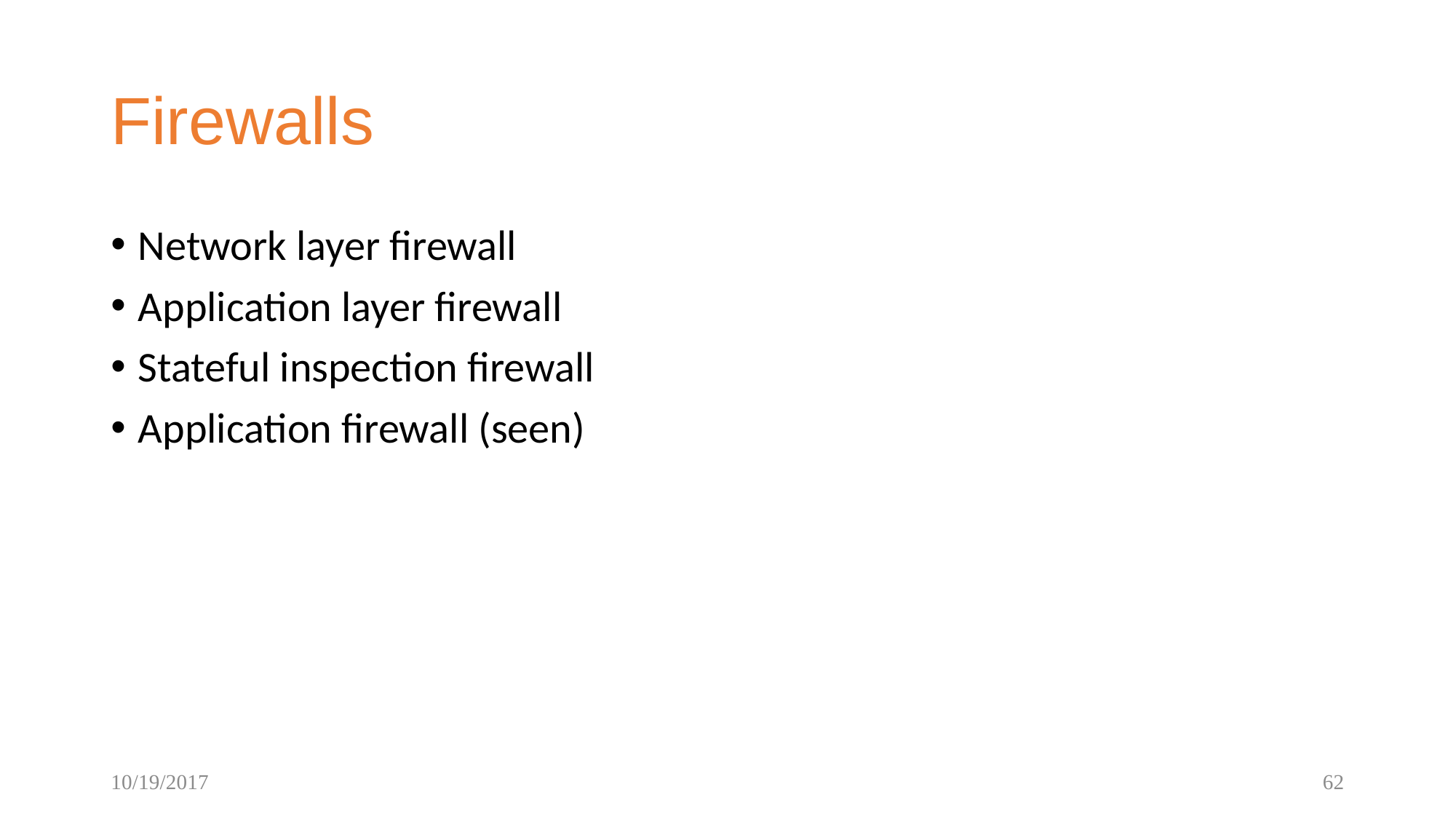

Firewalls
Network layer firewall
Application layer firewall
Stateful inspection firewall
Application firewall (seen)
10/19/2017
62